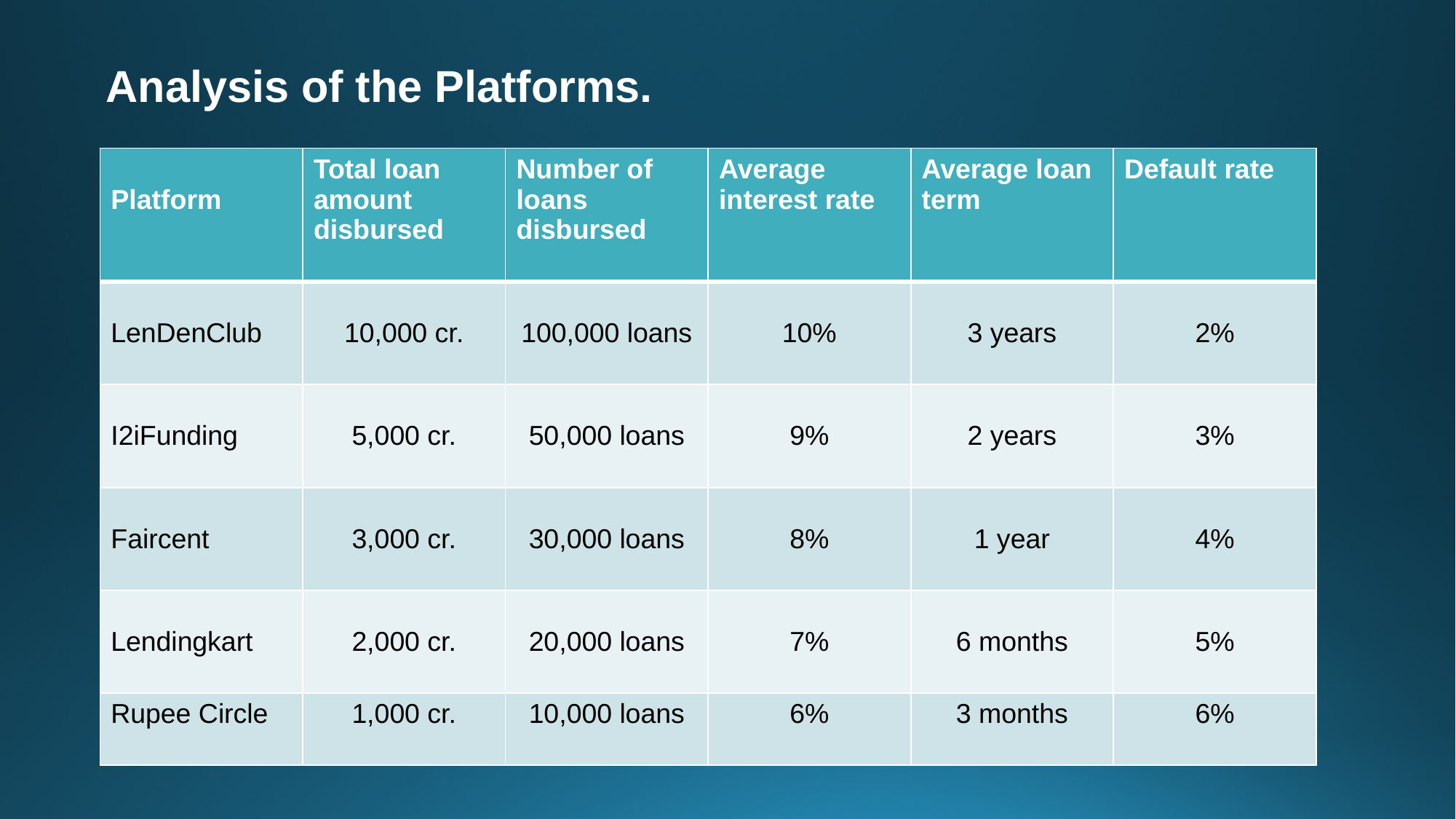

# Analysis of the Platforms.
| Platform | Total loan amount disbursed | Number of loans disbursed | Average interest rate | Average loan term | Default rate |
| --- | --- | --- | --- | --- | --- |
| LenDenClub | 10,000 cr. | 100,000 loans | 10% | 3 years | 2% |
| I2iFunding | 5,000 cr. | 50,000 loans | 9% | 2 years | 3% |
| Faircent | 3,000 cr. | 30,000 loans | 8% | 1 year | 4% |
| Lendingkart | 2,000 cr. | 20,000 loans | 7% | 6 months | 5% |
| Rupee Circle | 1,000 cr. | 10,000 loans | 6% | 3 months | 6% |